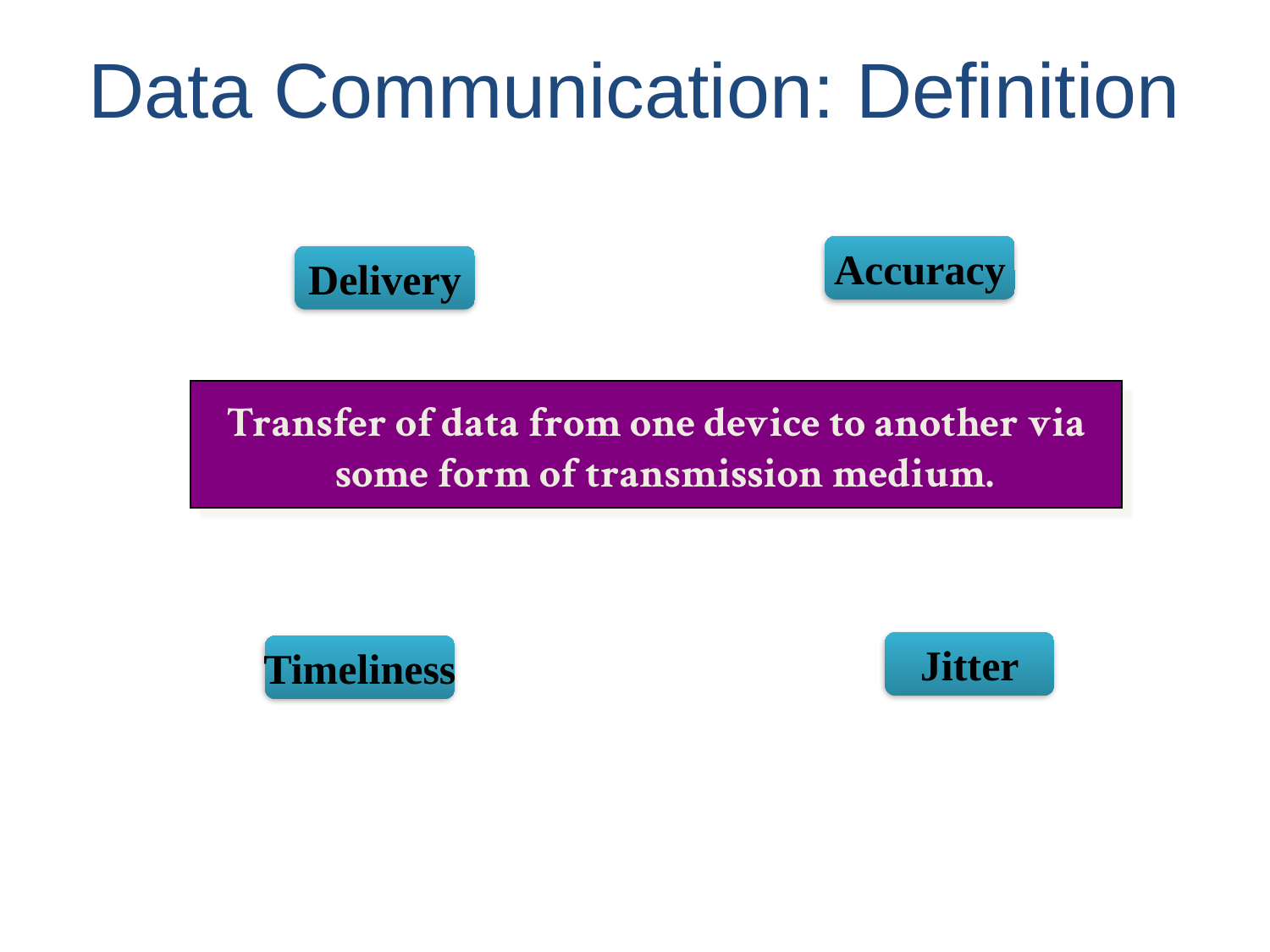

# Data Communication: Definition

Accuracy
Delivery
Transfer of data from one device to another via
  some form of transmission medium.
Jitter
Timeliness